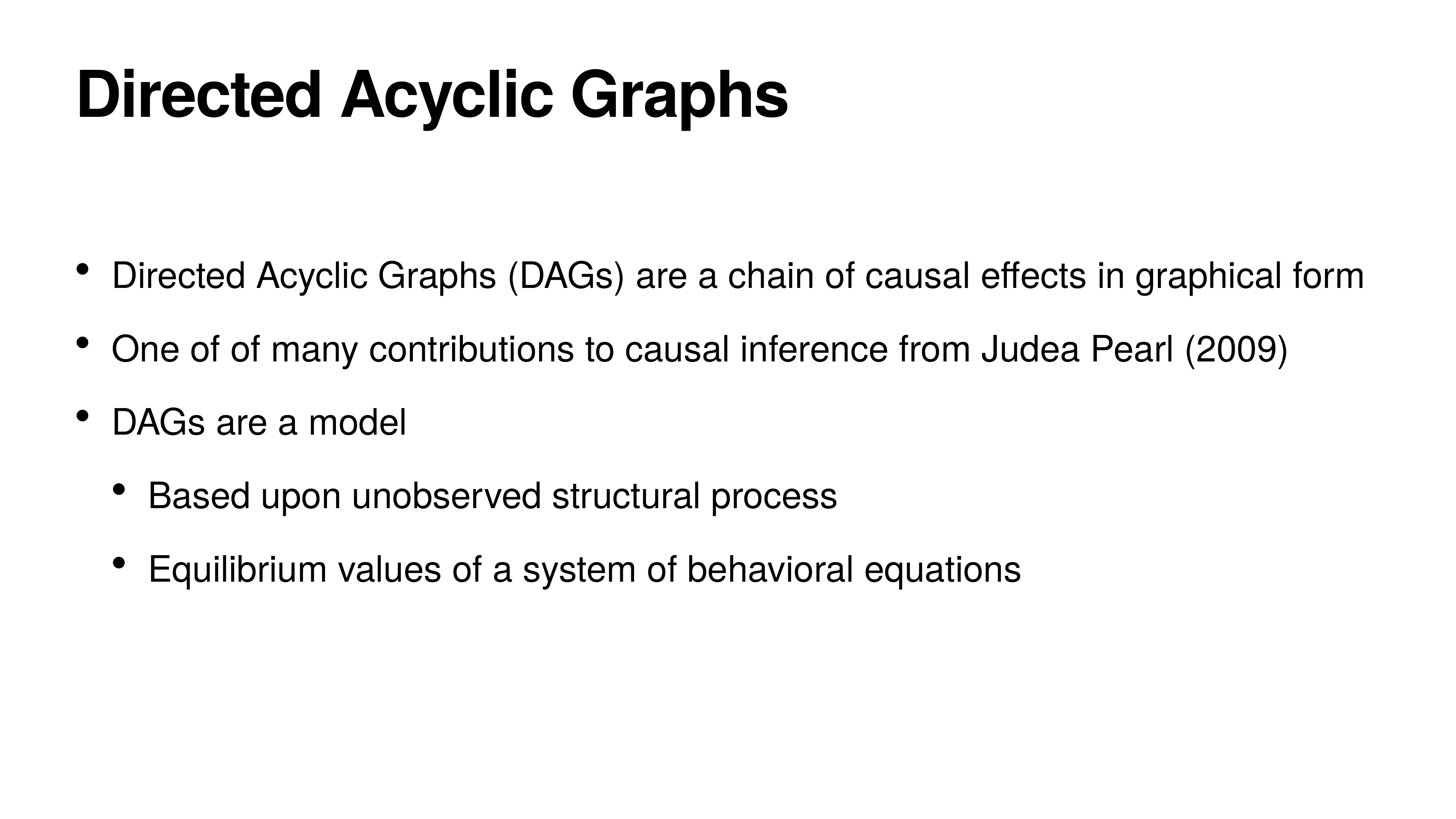

# Directed Acyclic Graphs
Directed Acyclic Graphs (DAGs) are a chain of causal effects in graphical form
One of of many contributions to causal inference from Judea Pearl (2009)
DAGs are a model
Based upon unobserved structural process
Equilibrium values of a system of behavioral equations